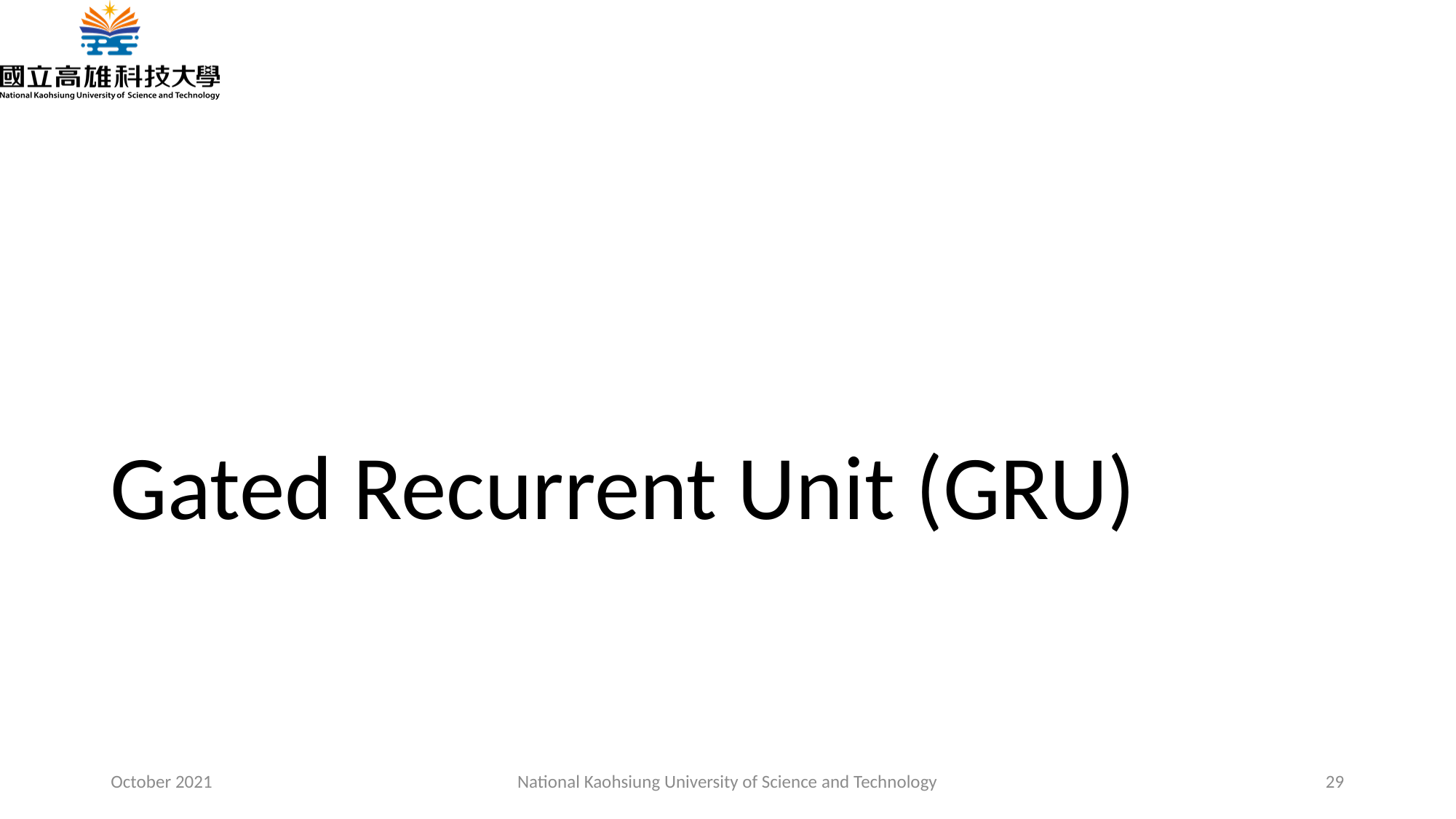

# Gated Recurrent Unit (GRU)

October 2021
National Kaohsiung University of Science and Technology
29